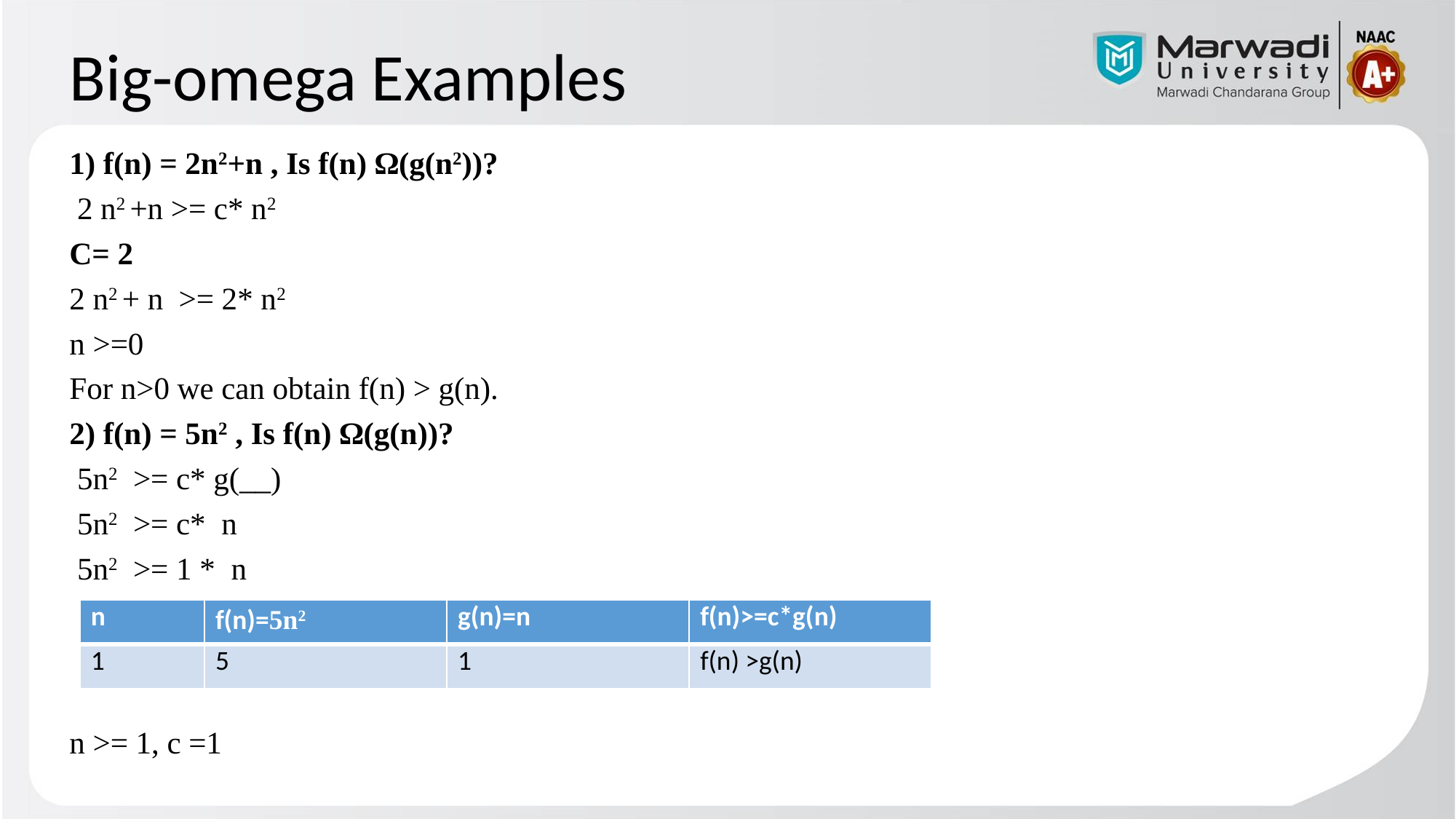

# Big-omega Examples

1) f(n) = 2n2+n , Is f(n) Ω(g(n2))?
 2 n2 +n >= c* n2
C= 2
2 n2 + n  >= 2* n2
n >=0
For n>0 we can obtain f(n) > g(n).
2) f(n) = 5n2 , Is f(n) Ω(g(n))?
 5n2  >= c* g(__)
 5n2  >= c*  n
 5n2  >= 1 *  n

n >= 1, c =1

| n | f(n)=5n2 | g(n)=n | f(n)>=c\*g(n) |
| --- | --- | --- | --- |
| 1 | 5 | 1 | f(n) >g(n) |